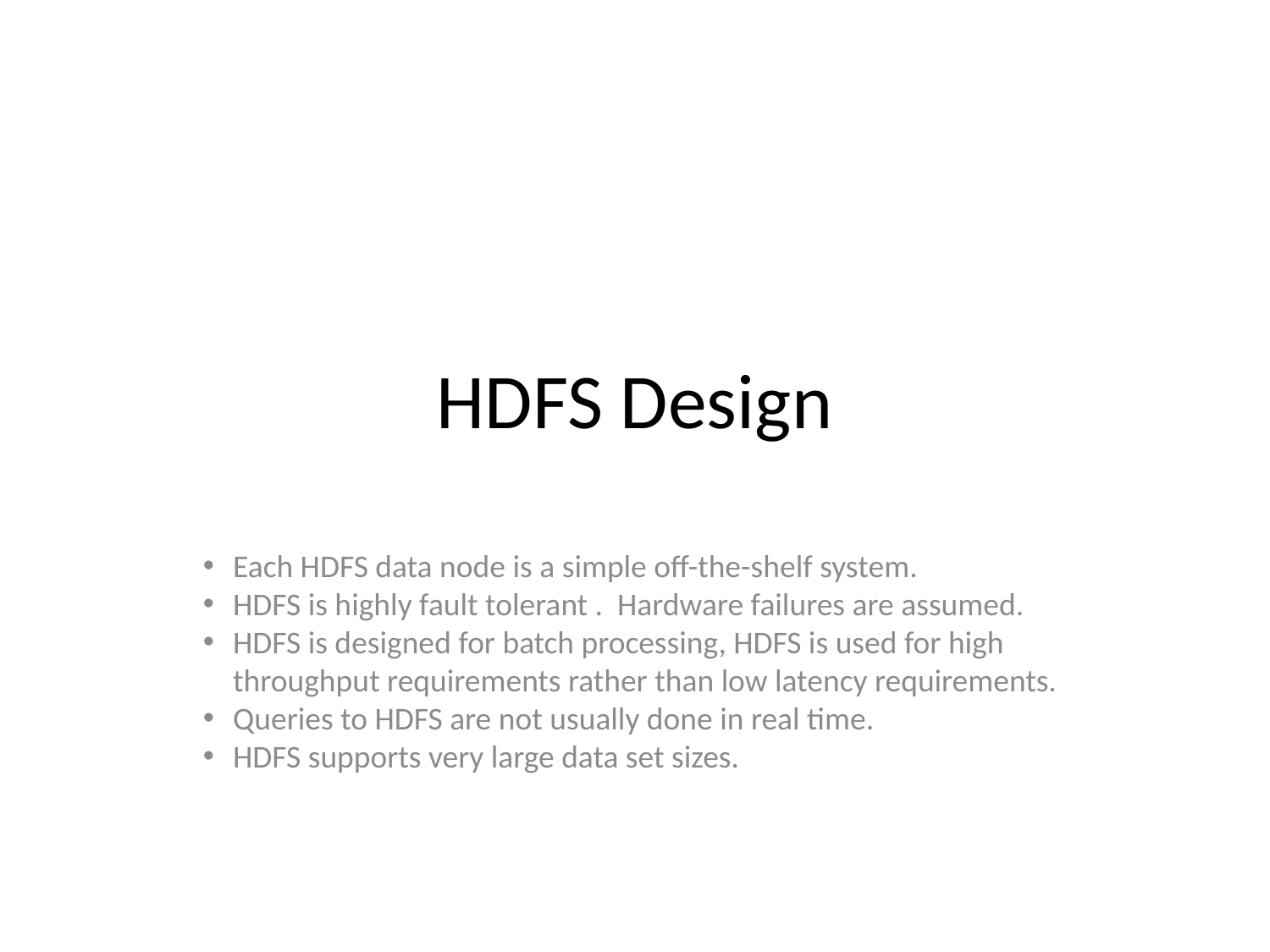

HDFS Design
Each HDFS data node is a simple off-the-shelf system.
HDFS is highly fault tolerant .  Hardware failures are assumed.
HDFS is designed for batch processing, HDFS is used for high throughput requirements rather than low latency requirements.
Queries to HDFS are not usually done in real time.
HDFS supports very large data set sizes.

b